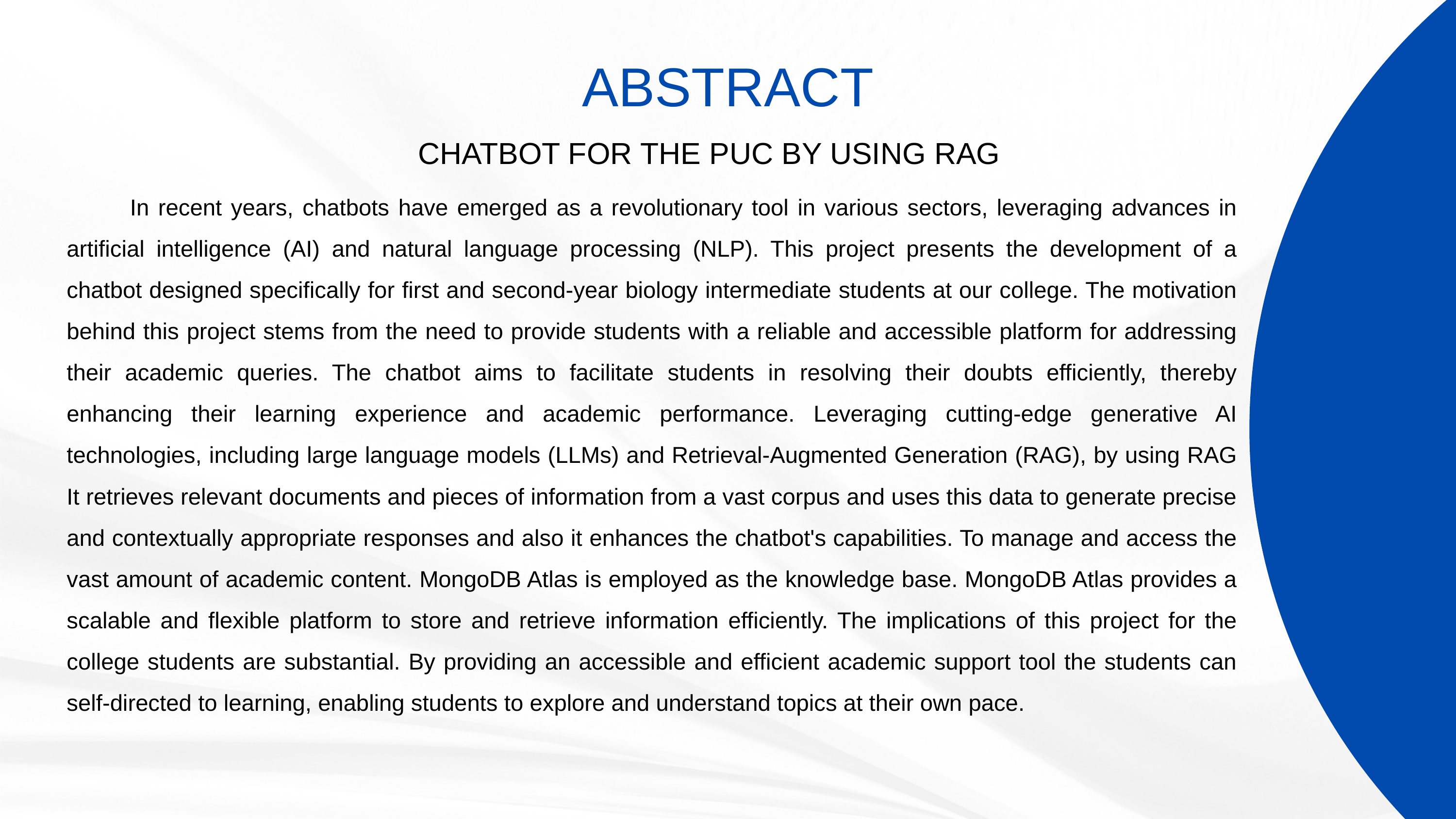

ABSTRACT
CHATBOT FOR THE PUC BY USING RAG

       In recent years, chatbots have emerged as a revolutionary tool in various sectors, leveraging advances in artificial intelligence (AI) and natural language processing (NLP). This project presents the development of a chatbot designed specifically for first and second-year biology intermediate students at our college. The motivation behind this project stems from the need to provide students with a reliable and accessible platform for addressing their academic queries. The chatbot aims to facilitate students in resolving their doubts efficiently, thereby enhancing their learning experience and academic performance. Leveraging cutting-edge generative AI technologies, including large language models (LLMs) and Retrieval-Augmented Generation (RAG), by using RAG It retrieves relevant documents and pieces of information from a vast corpus and uses this data to generate precise and contextually appropriate responses and also it enhances the chatbot's capabilities. To manage and access the vast amount of academic content. MongoDB Atlas is employed as the knowledge base. MongoDB Atlas provides a scalable and flexible platform to store and retrieve information efficiently. The implications of this project for the college students are substantial. By providing an accessible and efficient academic support tool the students can self-directed to learning, enabling students to explore and understand topics at their own pace.